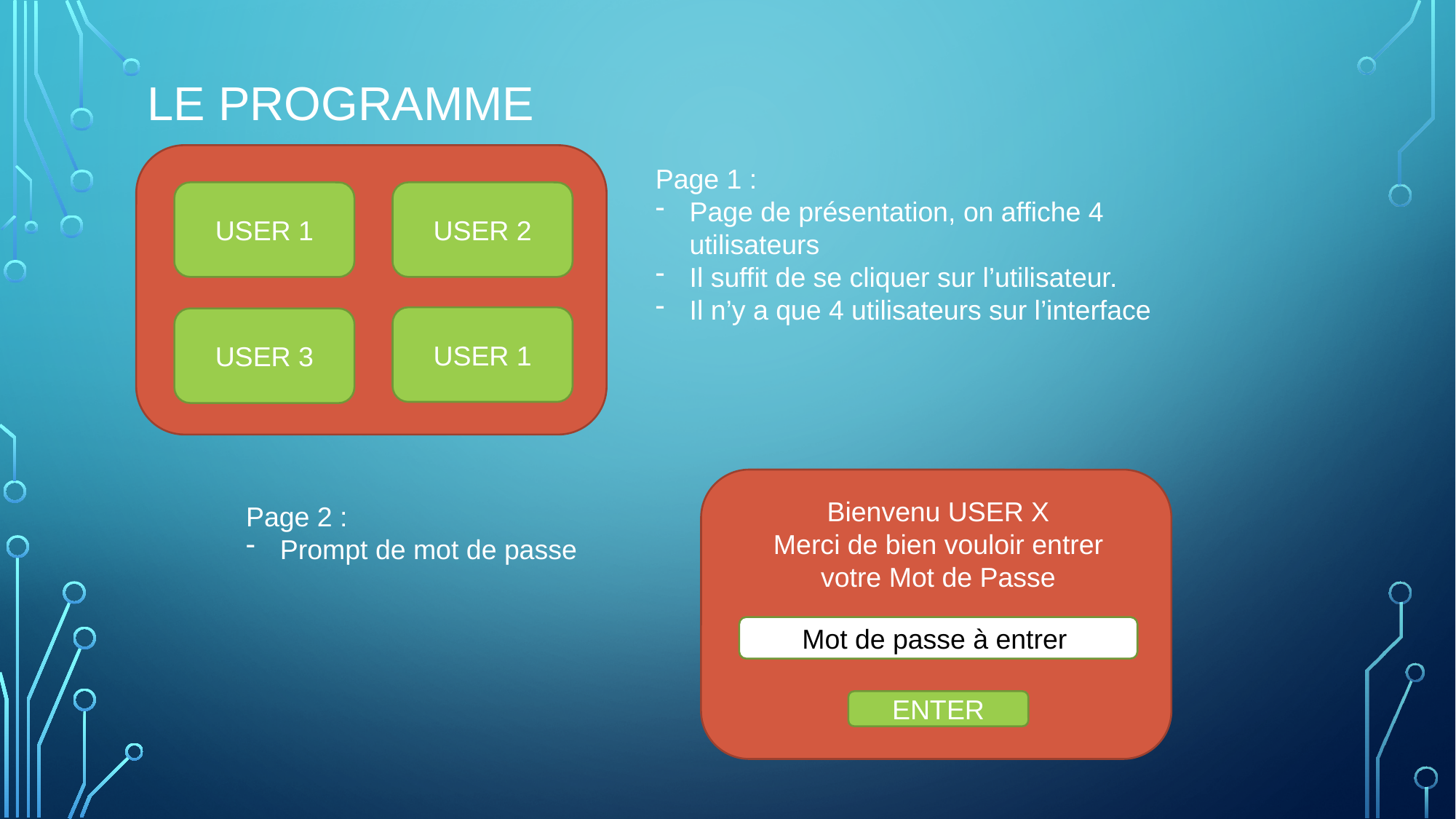

# Le programme

Page 1 :
Page de présentation, on affiche 4 utilisateurs
Il suffit de se cliquer sur l’utilisateur.
Il n’y a que 4 utilisateurs sur l’interface
USER 1
USER 2
USER 1
USER 3

Bienvenu USER X
Merci de bien vouloir entrer votre Mot de Passe
Page 2 :
Prompt de mot de passe
Mot de passe à entrer
ENTER